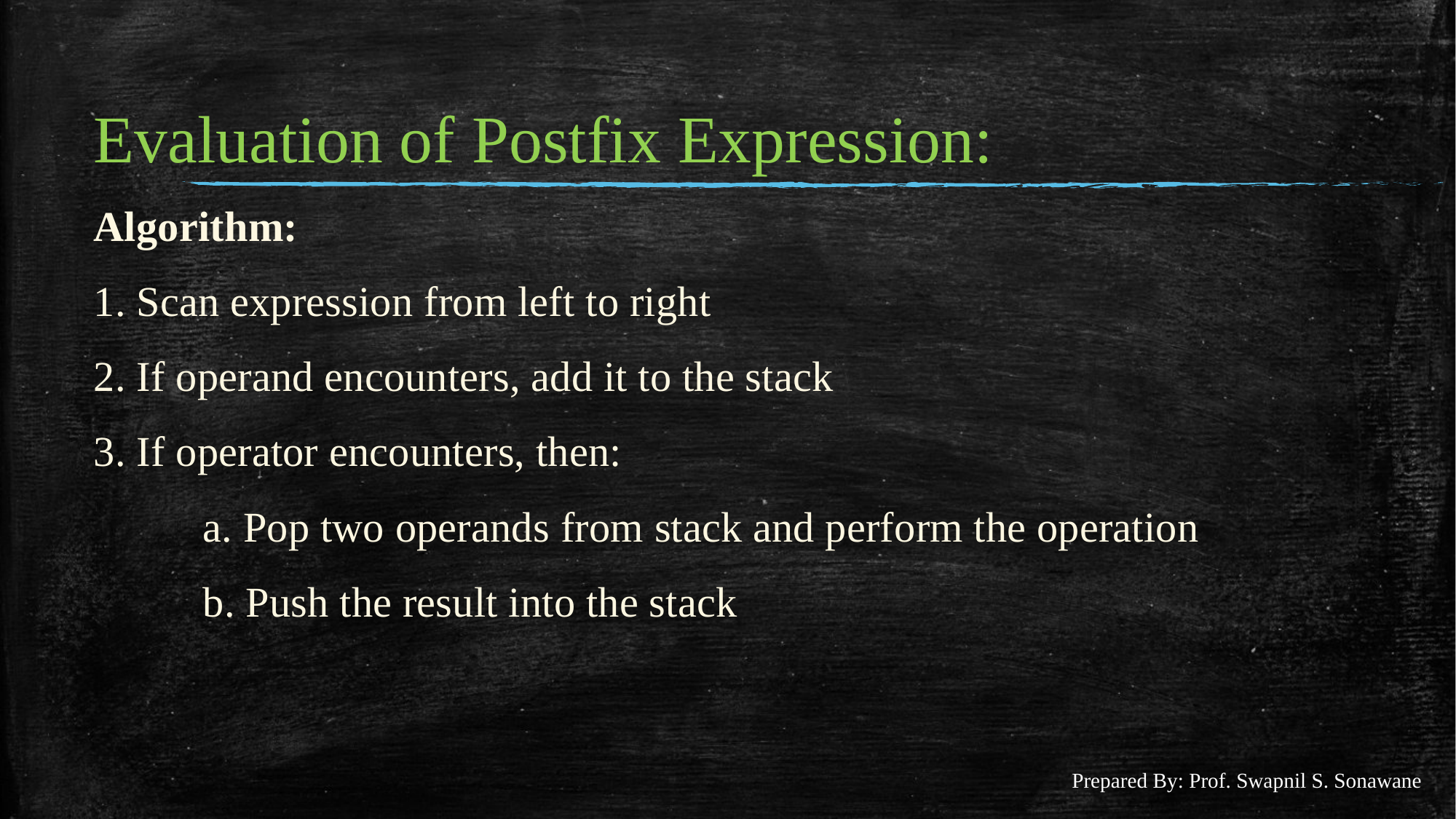

#
Evaluation of Postfix Expression:
Algorithm:
1. Scan expression from left to right
2. If operand encounters, add it to the stack
3. If operator encounters, then:
	a. Pop two operands from stack and perform the operation
	b. Push the result into the stack
Prepared By: Prof. Swapnil S. Sonawane